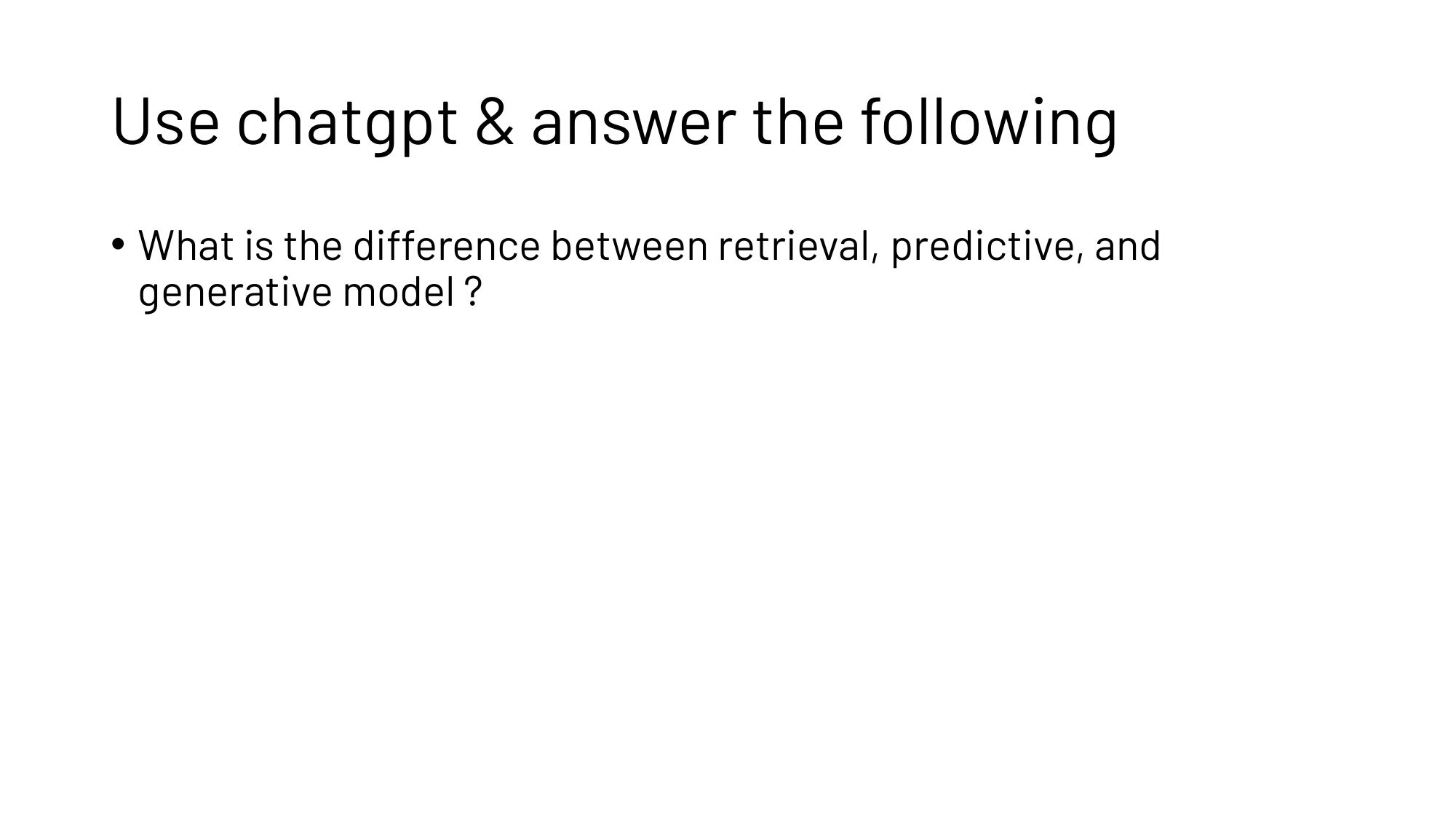

# Use chatgpt & answer the following
What is the difference between retrieval, predictive, and generative model ?